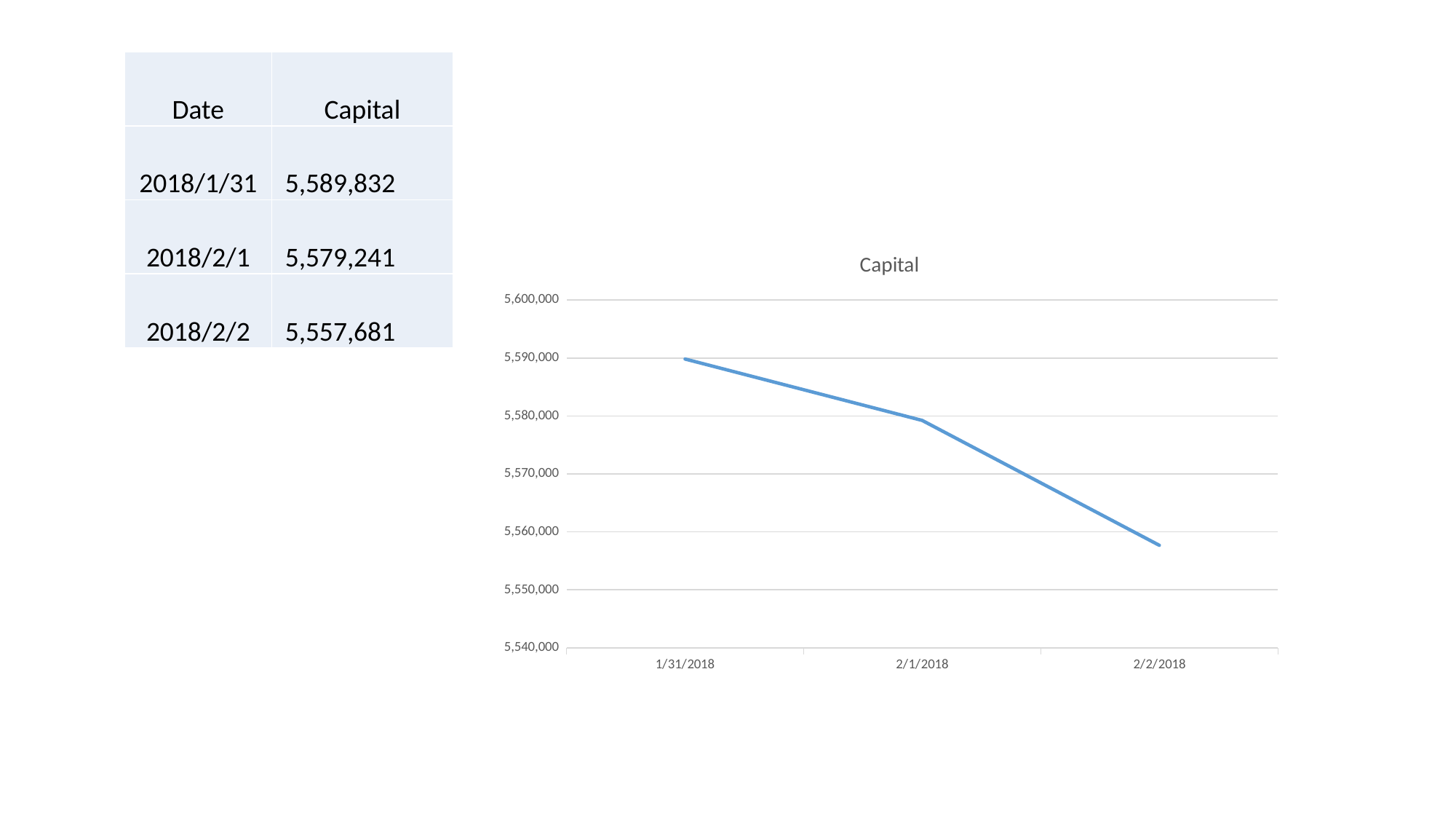

| Date | Capital |
| --- | --- |
| 2018/1/31 | 5,589,832 |
| 2018/2/1 | 5,579,241 |
| 2018/2/2 | 5,557,681 |

### Chart:

| Category | Capital |
|---|---|
| 43131 | 5589832.0 |
| 43132 | 5579241.0 |
| 43133 | 5557681.0 |